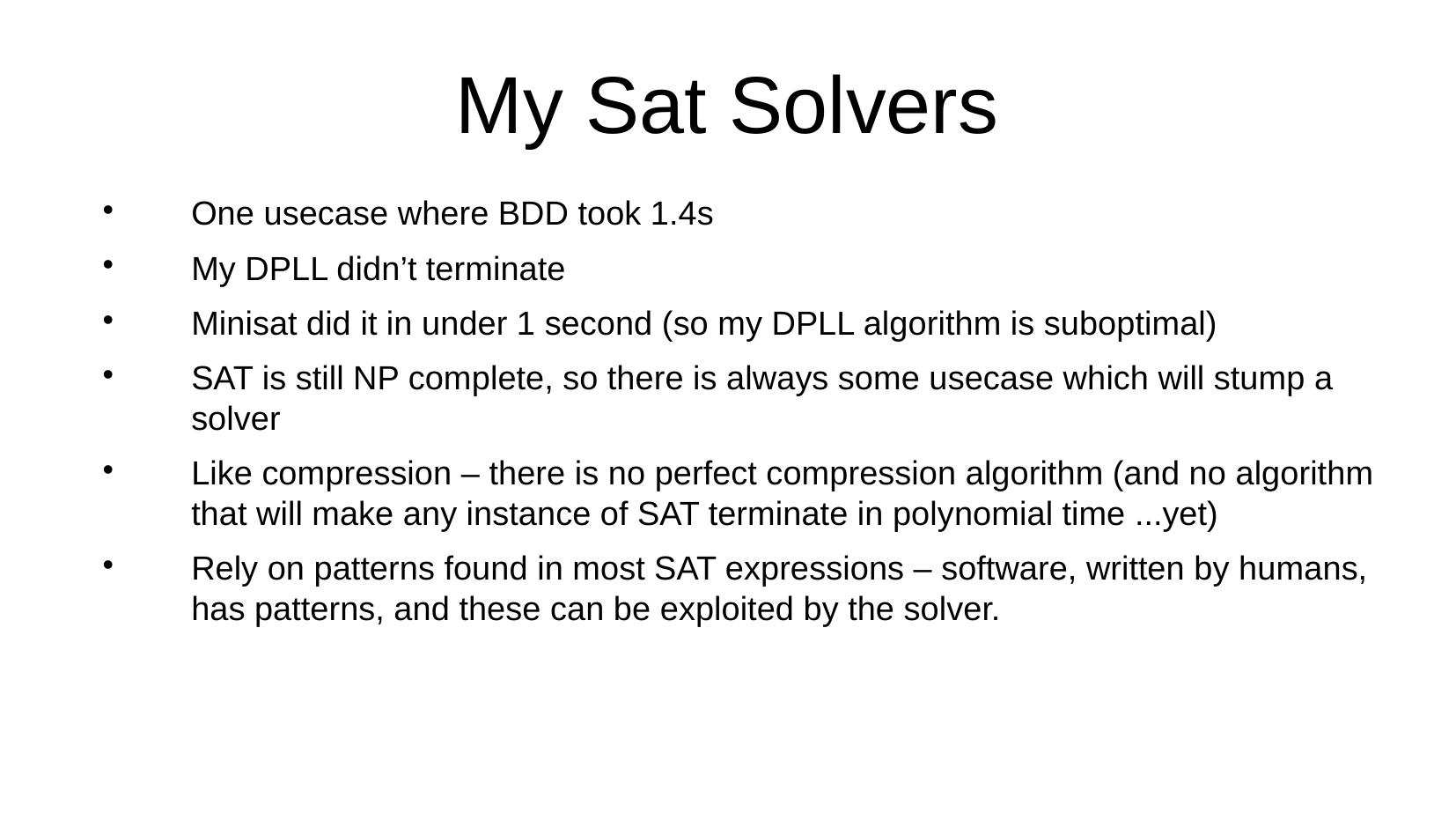

My Sat Solvers
One usecase where BDD took 1.4s
My DPLL didn’t terminate
Minisat did it in under 1 second (so my DPLL algorithm is suboptimal)
SAT is still NP complete, so there is always some usecase which will stump a solver
Like compression – there is no perfect compression algorithm (and no algorithm that will make any instance of SAT terminate in polynomial time ...yet)
Rely on patterns found in most SAT expressions – software, written by humans, has patterns, and these can be exploited by the solver.